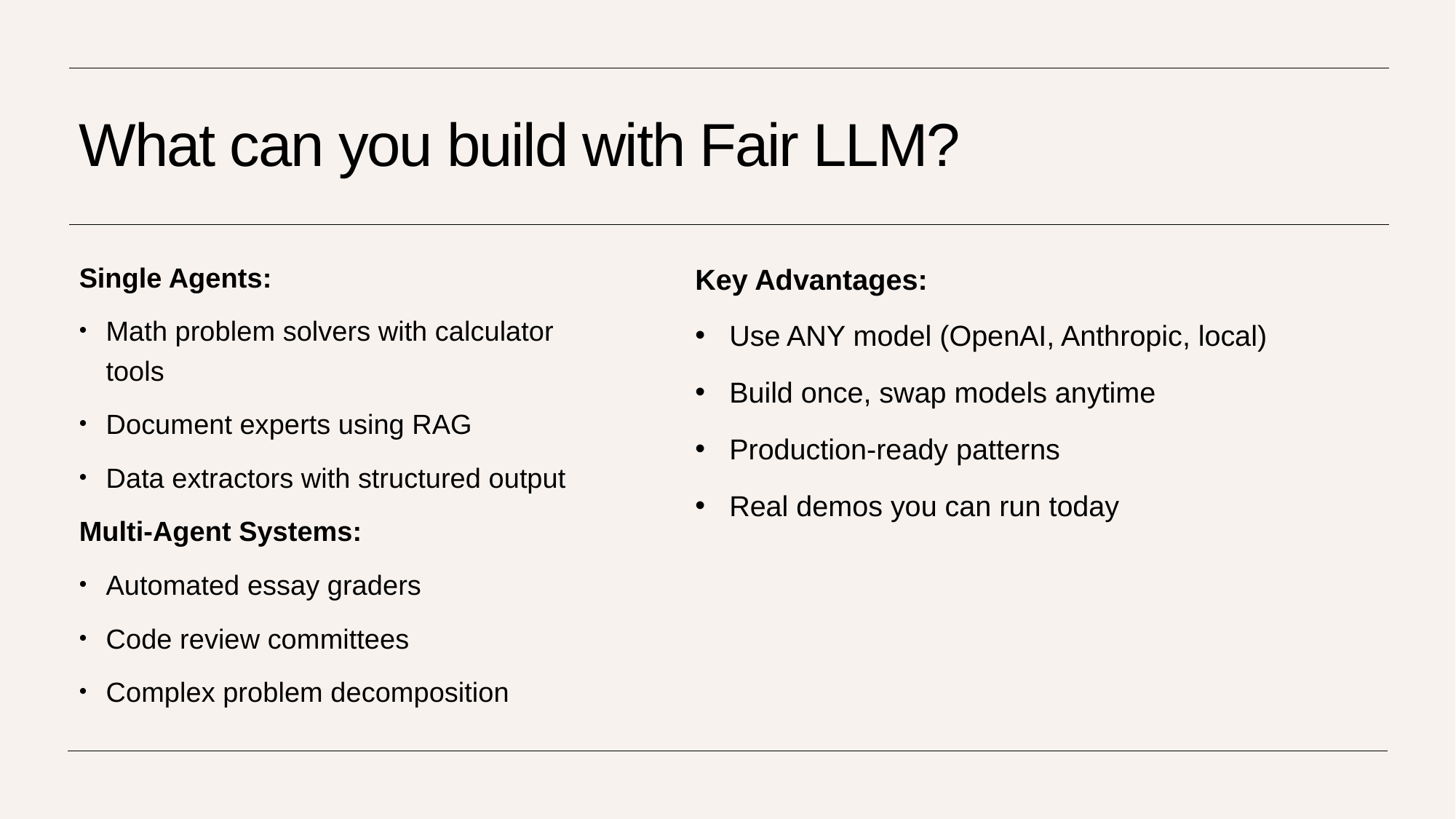

# What can you build with Fair LLM?
Single Agents:
Math problem solvers with calculator tools
Document experts using RAG
Data extractors with structured output
Multi-Agent Systems:
Automated essay graders
Code review committees
Complex problem decomposition

Key Advantages:
Use ANY model (OpenAI, Anthropic, local)
Build once, swap models anytime
Production-ready patterns
Real demos you can run today